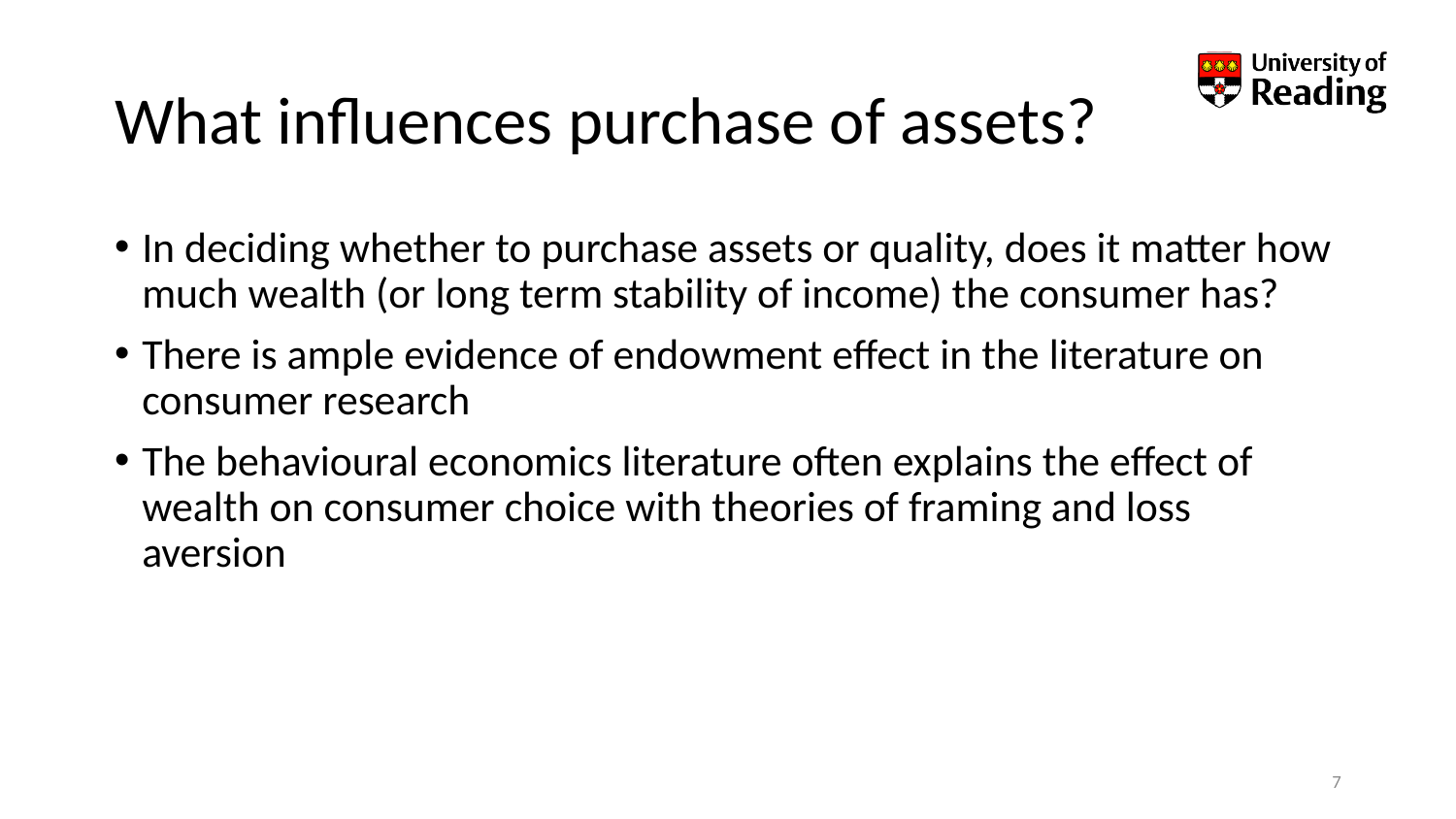

# What influences purchase of assets?
In deciding whether to purchase assets or quality, does it matter how much wealth (or long term stability of income) the consumer has?
There is ample evidence of endowment effect in the literature on consumer research
The behavioural economics literature often explains the effect of wealth on consumer choice with theories of framing and loss aversion

7